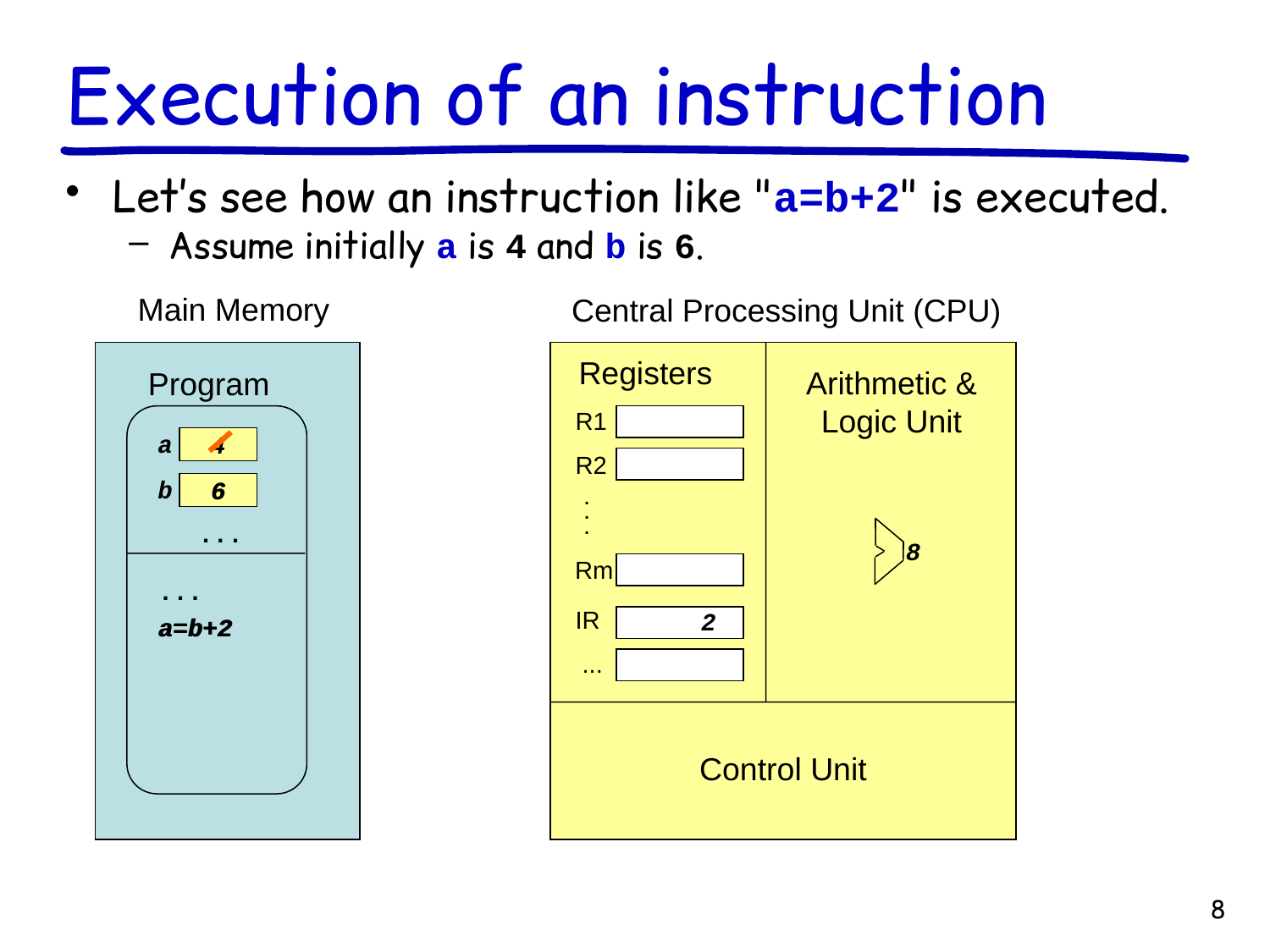

# Execution of an instruction
Let’s see how an instruction like "a=b+2" is executed.
Assume initially a is 4 and b is 6.
Main Memory
Central Processing Unit (CPU)

Registers
Arithmetic & Logic Unit
Program

R1
a
4

R2
b
6
6
.
.
.
...

8

Rm
...
2

IR
a=b+2
a=b+2

...

Control Unit
8